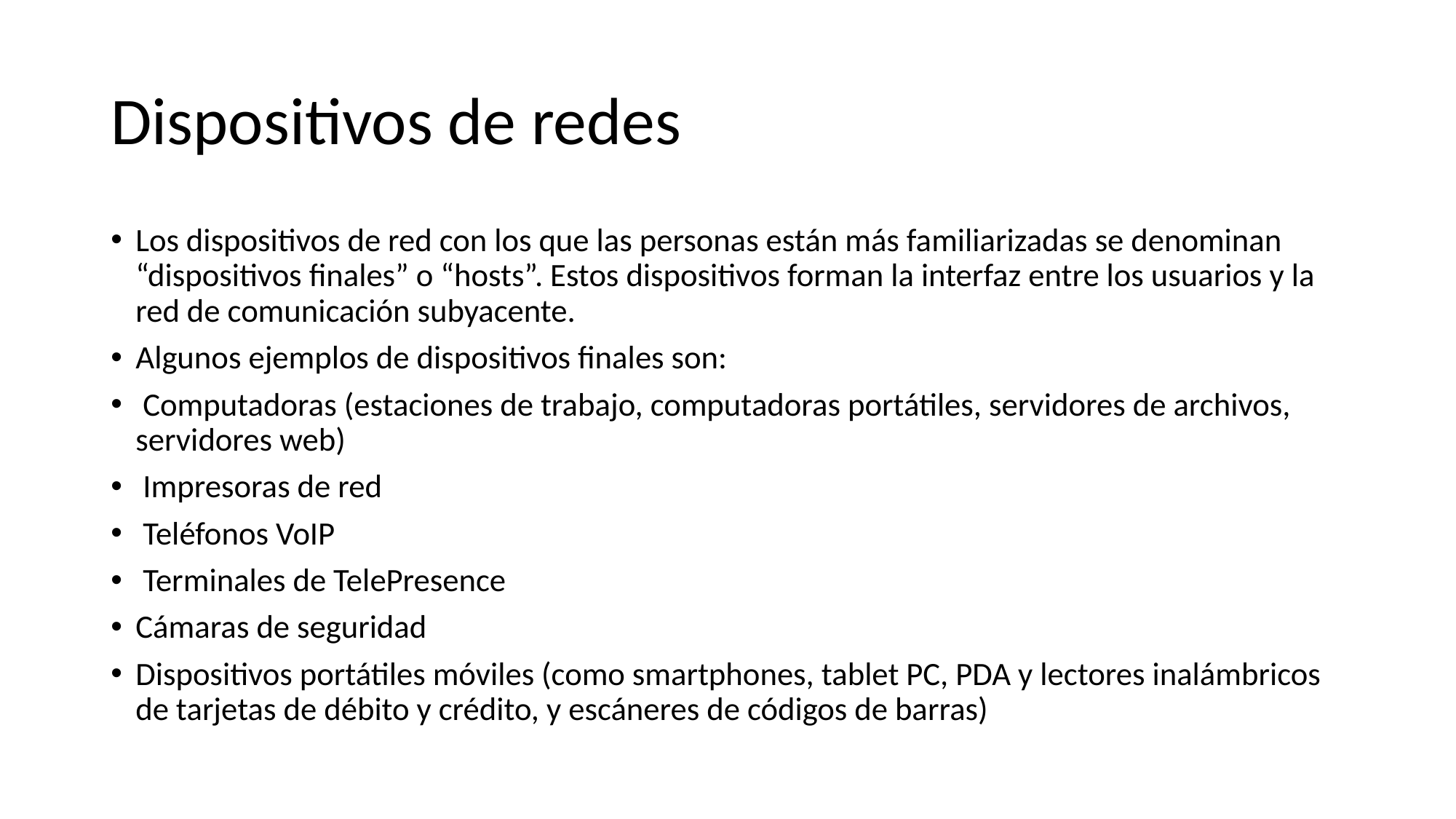

# Dispositivos de redes
Los dispositivos de red con los que las personas están más familiarizadas se denominan “dispositivos finales” o “hosts”. Estos dispositivos forman la interfaz entre los usuarios y la red de comunicación subyacente.
Algunos ejemplos de dispositivos finales son:
 Computadoras (estaciones de trabajo, computadoras portátiles, servidores de archivos, servidores web)
 Impresoras de red
 Teléfonos VoIP
 Terminales de TelePresence
Cámaras de seguridad
Dispositivos portátiles móviles (como smartphones, tablet PC, PDA y lectores inalámbricos de tarjetas de débito y crédito, y escáneres de códigos de barras)